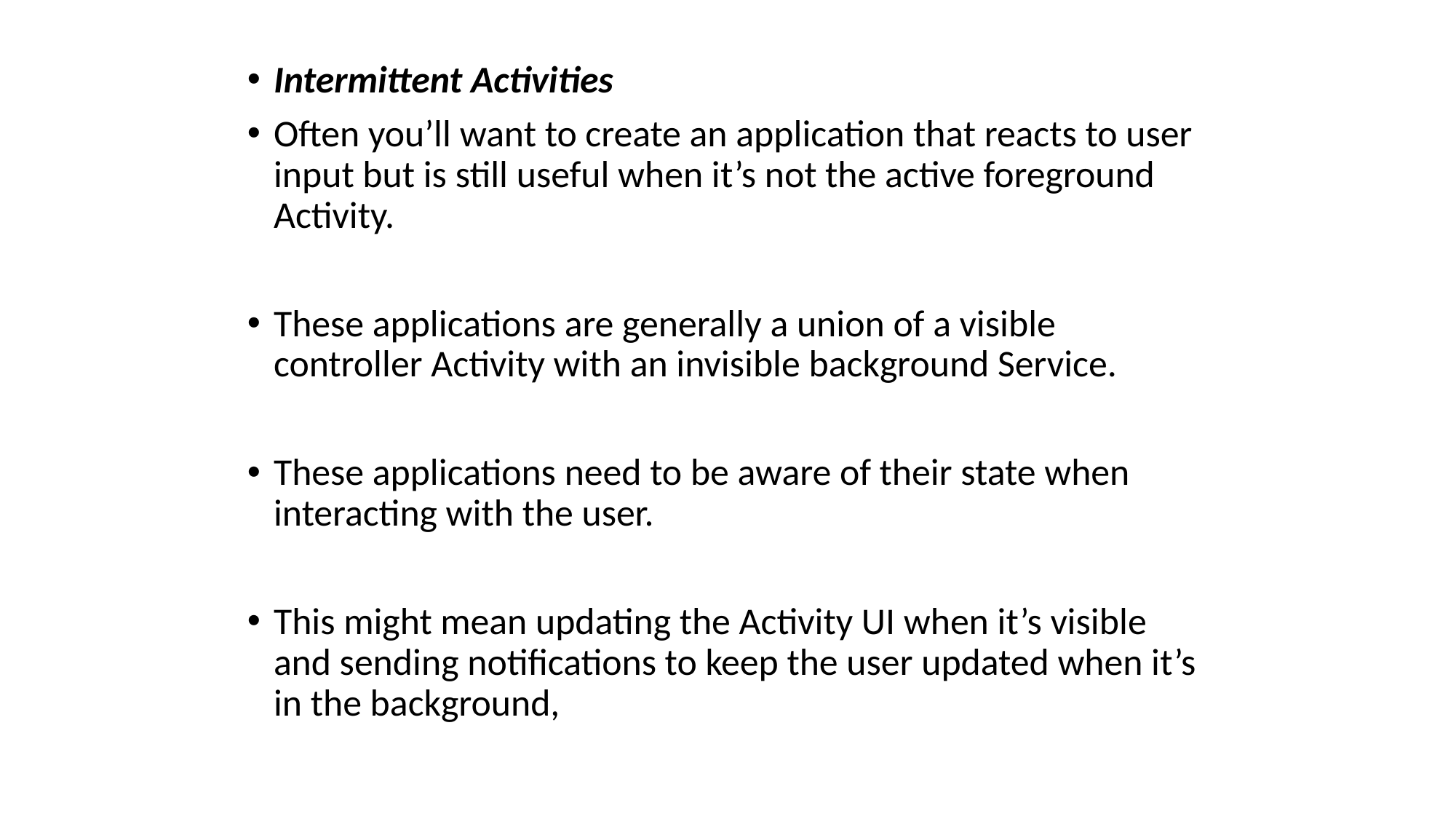

Intermittent Activities
Often you’ll want to create an application that reacts to user input but is still useful when it’s not the active foreground Activity.

These applications are generally a union of a visible controller Activity with an invisible background Service.

These applications need to be aware of their state when interacting with the user.

This might mean updating the Activity UI when it’s visible and sending notifications to keep the user updated when it’s in the background,